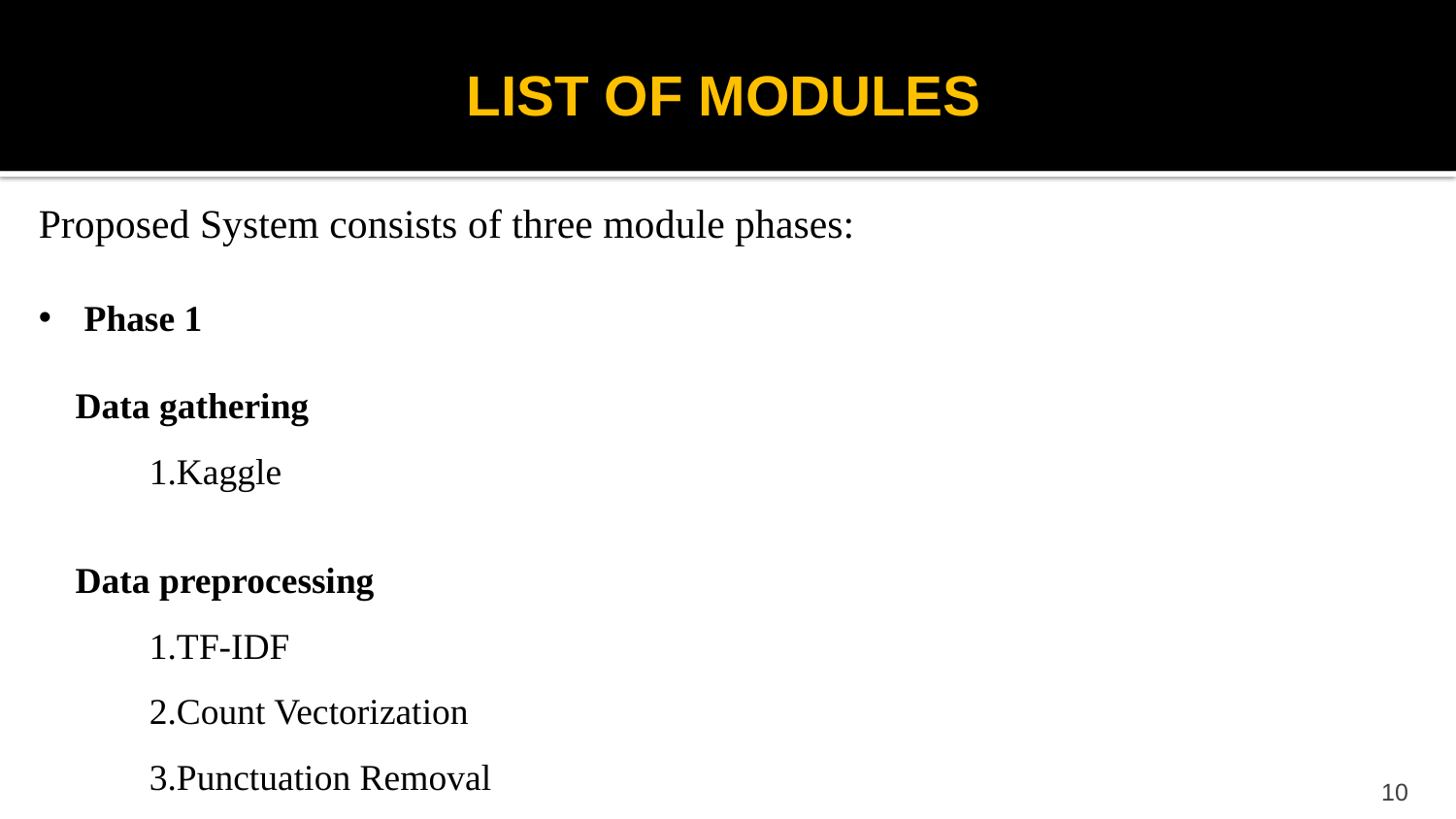

# LIST OF MODULES
Proposed System consists of three module phases:

Phase 1

    Data gathering
            1.Kaggle

    Data preprocessing
            1.TF-IDF
            2.Count Vectorization
            3.Punctuation Removal

10